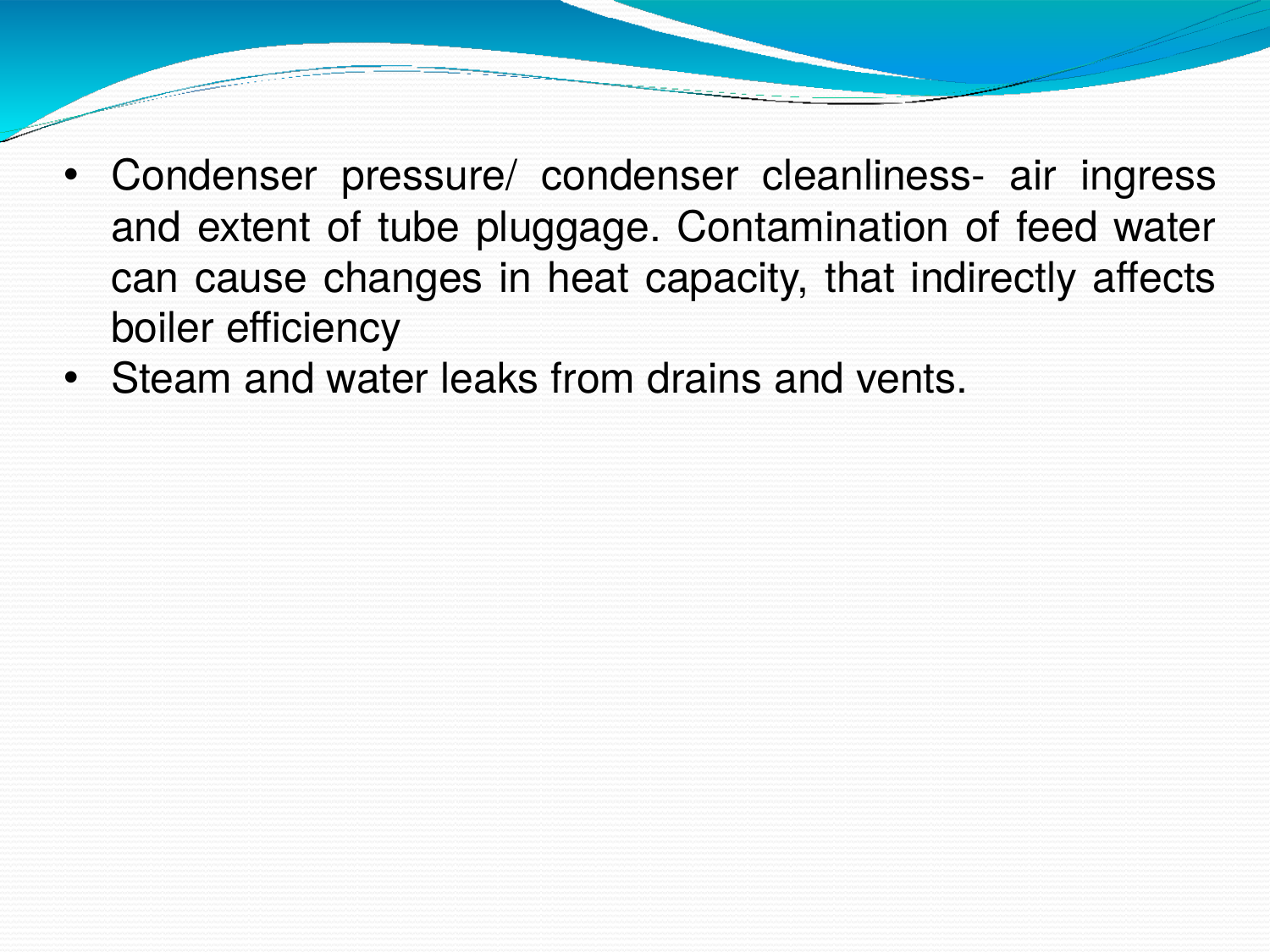

Condenser pressure/ condenser cleanliness- air ingress and extent of tube pluggage. Contamination of feed water can cause changes in heat capacity, that indirectly affects boiler efficiency
Steam and water leaks from drains and vents.